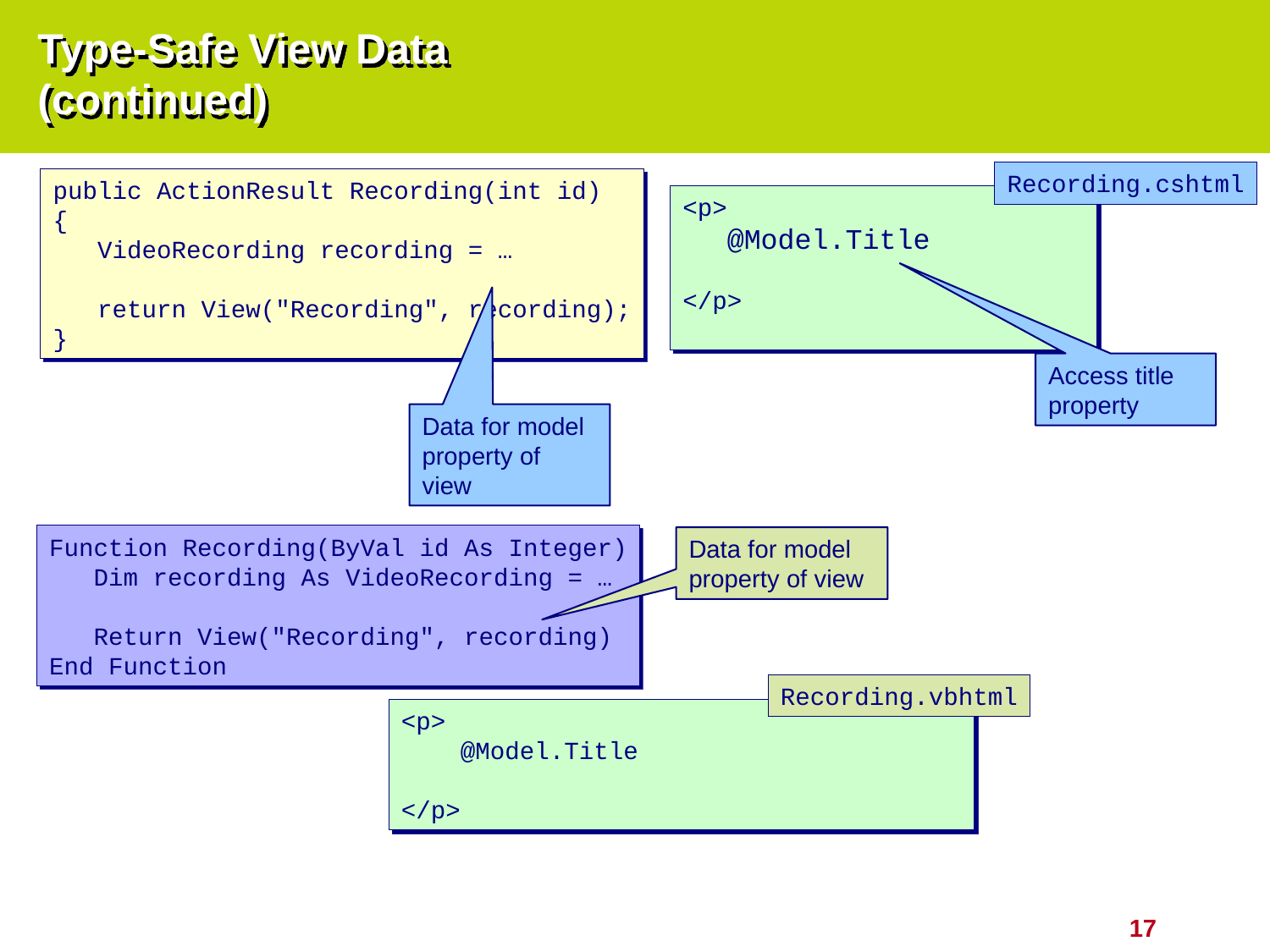

# Type-Safe View Data (continued)
Recording.cshtml
public ActionResult Recording(int id)
{
   VideoRecording recording = …

   return View("Recording", recording);
}
<p>
   @Model.Title

</p>

Access title property
Data for model property of view
Function Recording(ByVal id As Integer)
   Dim recording As VideoRecording = …

   Return View("Recording", recording)
End Function
Data for model property of view
Recording.vbhtml
<p>
    @Model.Title

</p>